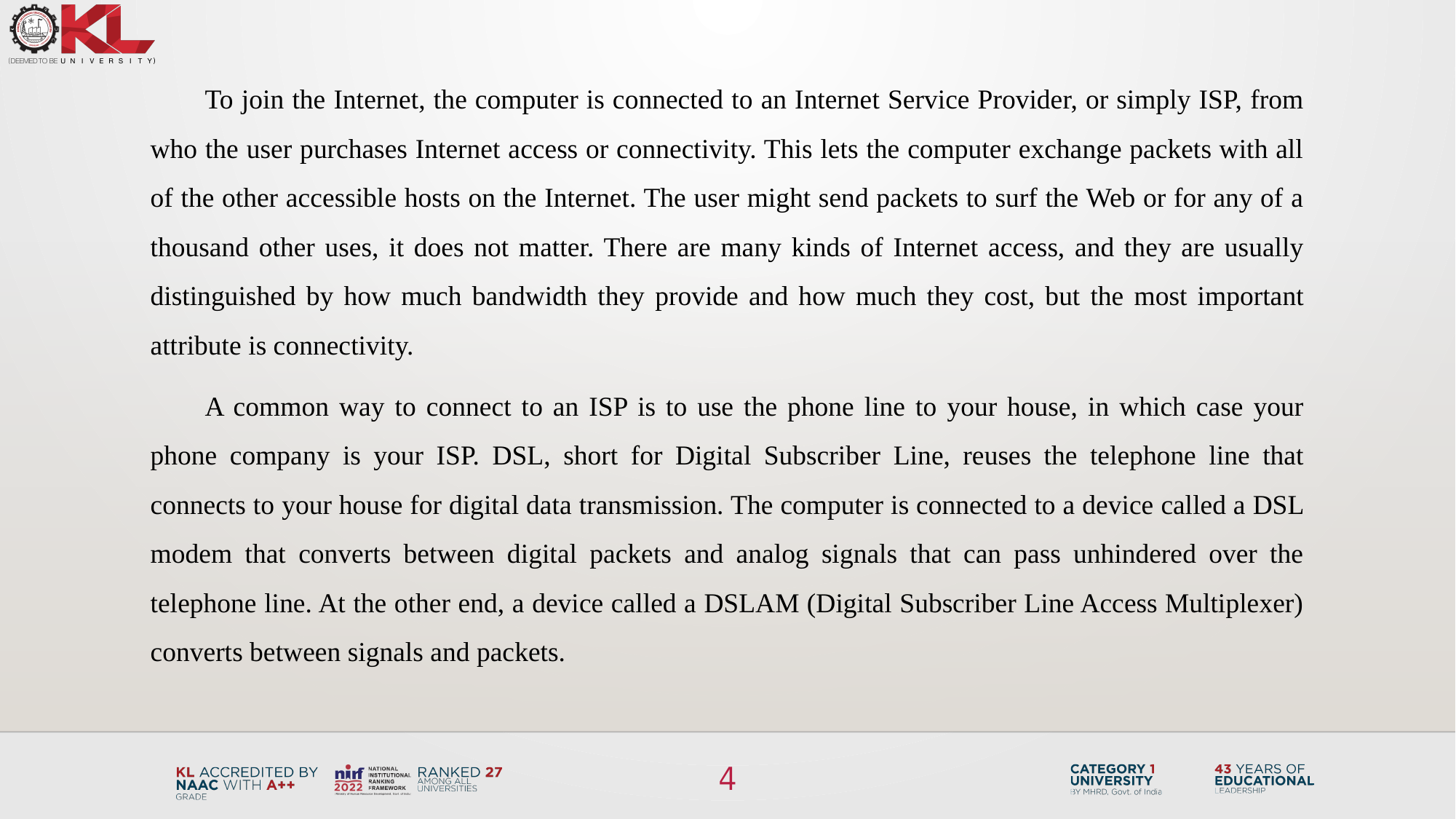

To join the Internet, the computer is connected to an Internet Service Provider, or simply ISP, from who the user purchases Internet access or connectivity. This lets the computer exchange packets with all of the other accessible hosts on the Internet. The user might send packets to surf the Web or for any of a thousand other uses, it does not matter. There are many kinds of Internet access, and they are usually distinguished by how much bandwidth they provide and how much they cost, but the most important attribute is connectivity.
A common way to connect to an ISP is to use the phone line to your house, in which case your phone company is your ISP. DSL, short for Digital Subscriber Line, reuses the telephone line that connects to your house for digital data transmission. The computer is connected to a device called a DSL modem that converts between digital packets and analog signals that can pass unhindered over the telephone line. At the other end, a device called a DSLAM (Digital Subscriber Line Access Multiplexer) converts between signals and packets.
4